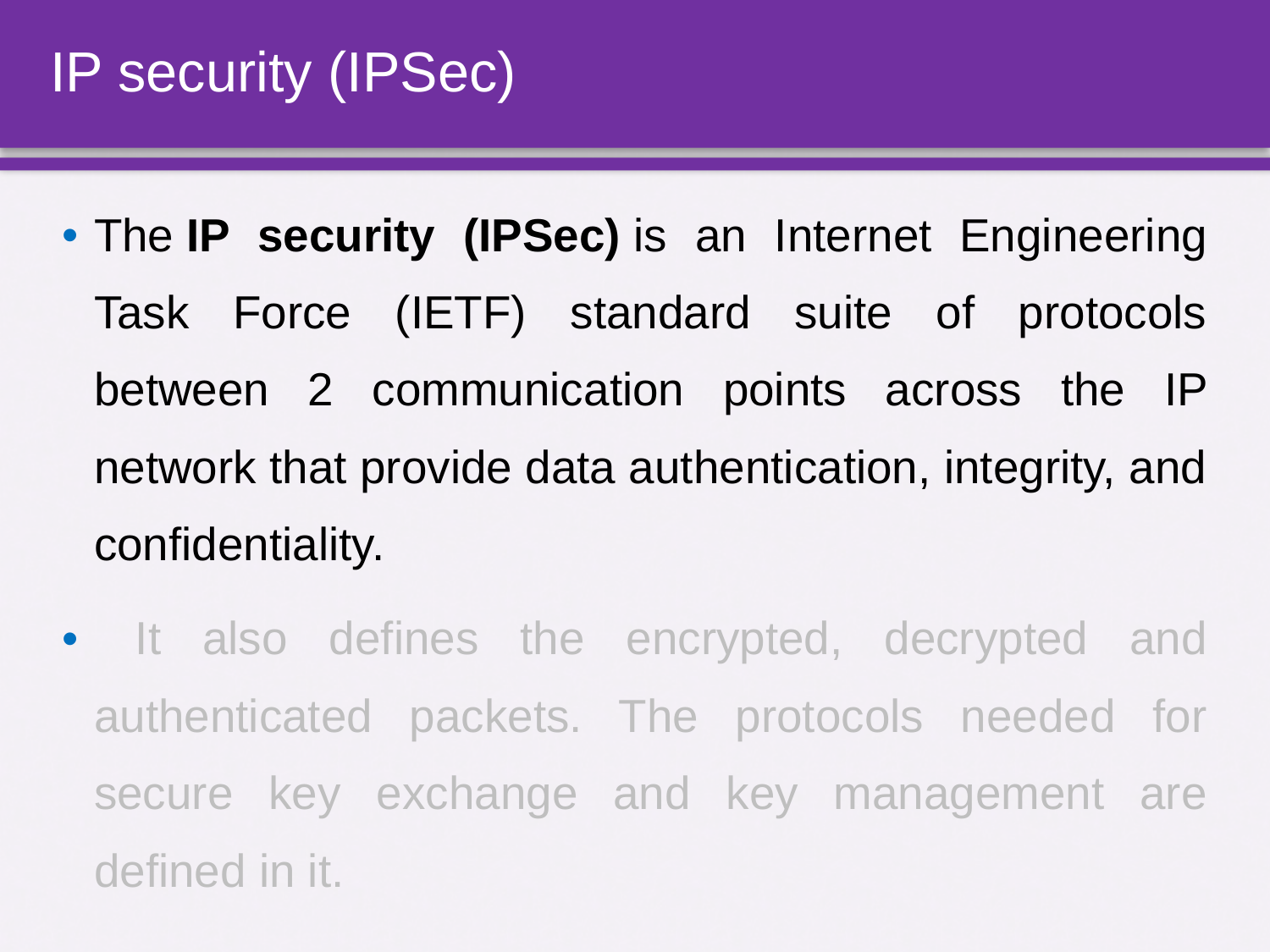

# IP security (IPSec)
The IP security (IPSec) is an Internet Engineering Task Force (IETF) standard suite of protocols between 2 communication points across the IP network that provide data authentication, integrity, and confidentiality.
 It also defines the encrypted, decrypted and authenticated packets. The protocols needed for secure key exchange and key management are defined in it.